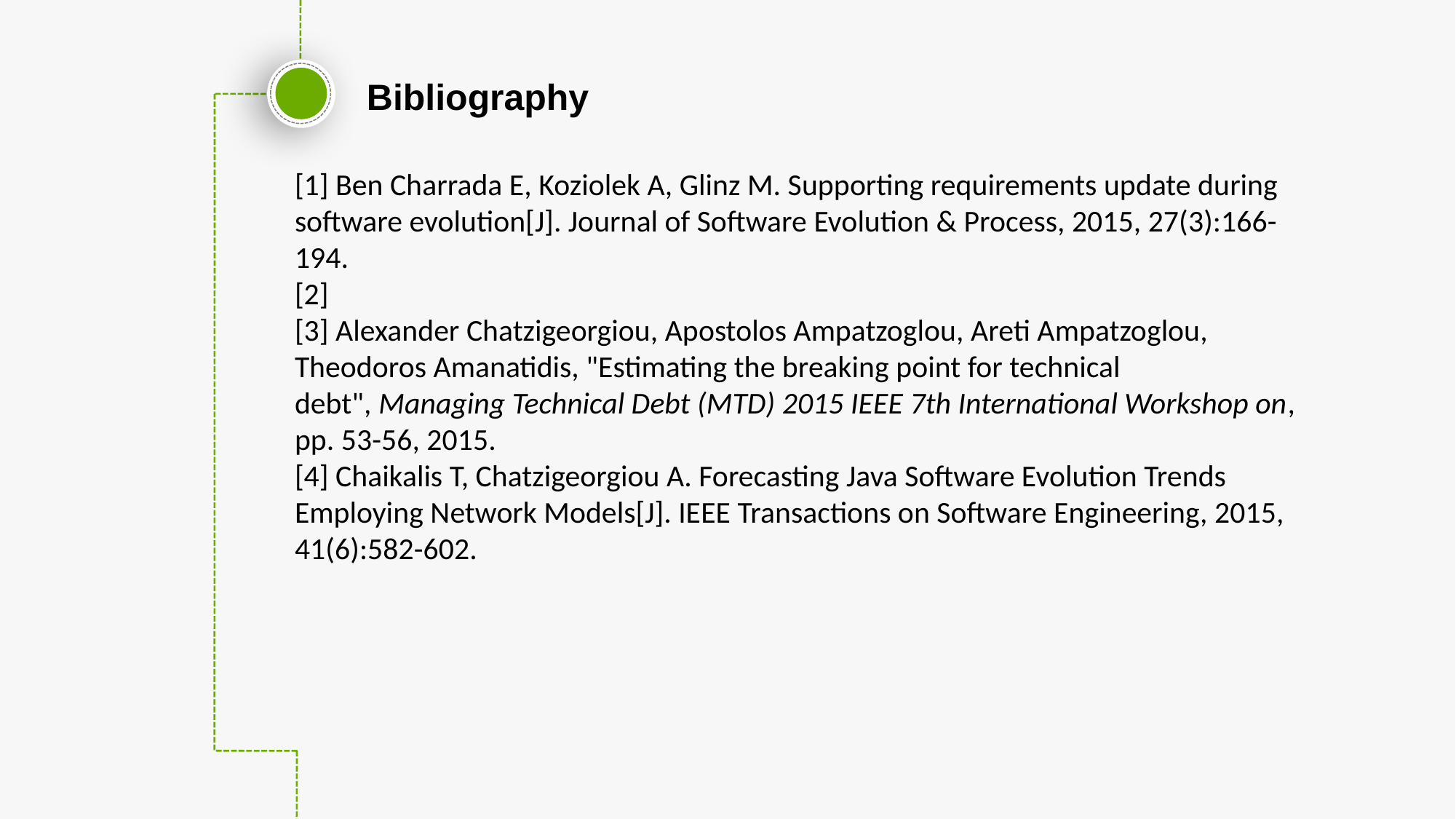

Bibliography

[1] Ben Charrada E, Koziolek A, Glinz M. Supporting requirements update during software evolution[J]. Journal of Software Evolution & Process, 2015, 27(3):166-194.
[2]
[3] Alexander Chatzigeorgiou, Apostolos Ampatzoglou, Areti Ampatzoglou, Theodoros Amanatidis, "Estimating the breaking point for technical debt", Managing Technical Debt (MTD) 2015 IEEE 7th International Workshop on, pp. 53-56, 2015.
[4] Chaikalis T, Chatzigeorgiou A. Forecasting Java Software Evolution Trends Employing Network Models[J]. IEEE Transactions on Software Engineering, 2015, 41(6):582-602.